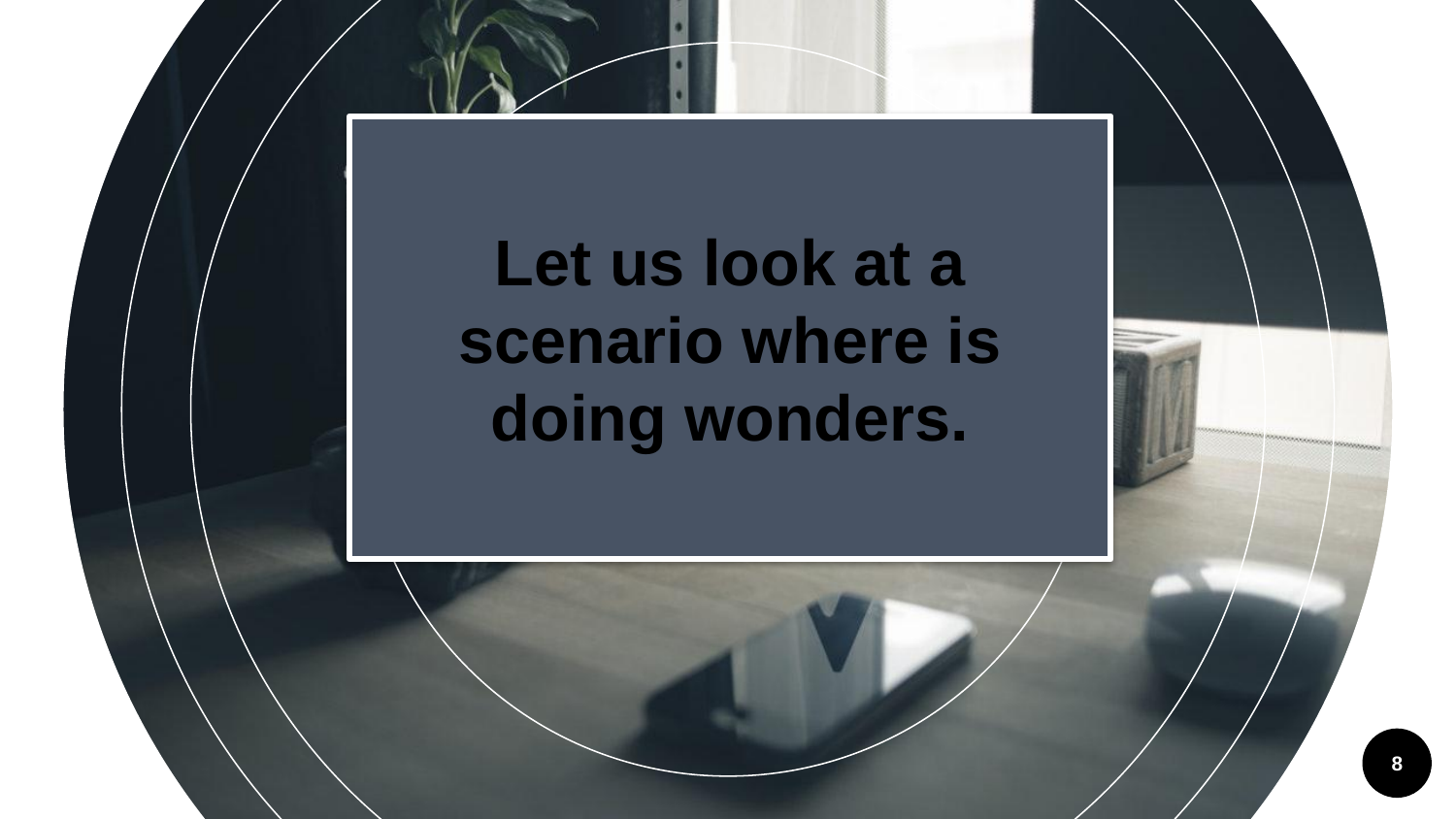

Let us look at a scenario where is doing wonders.
8